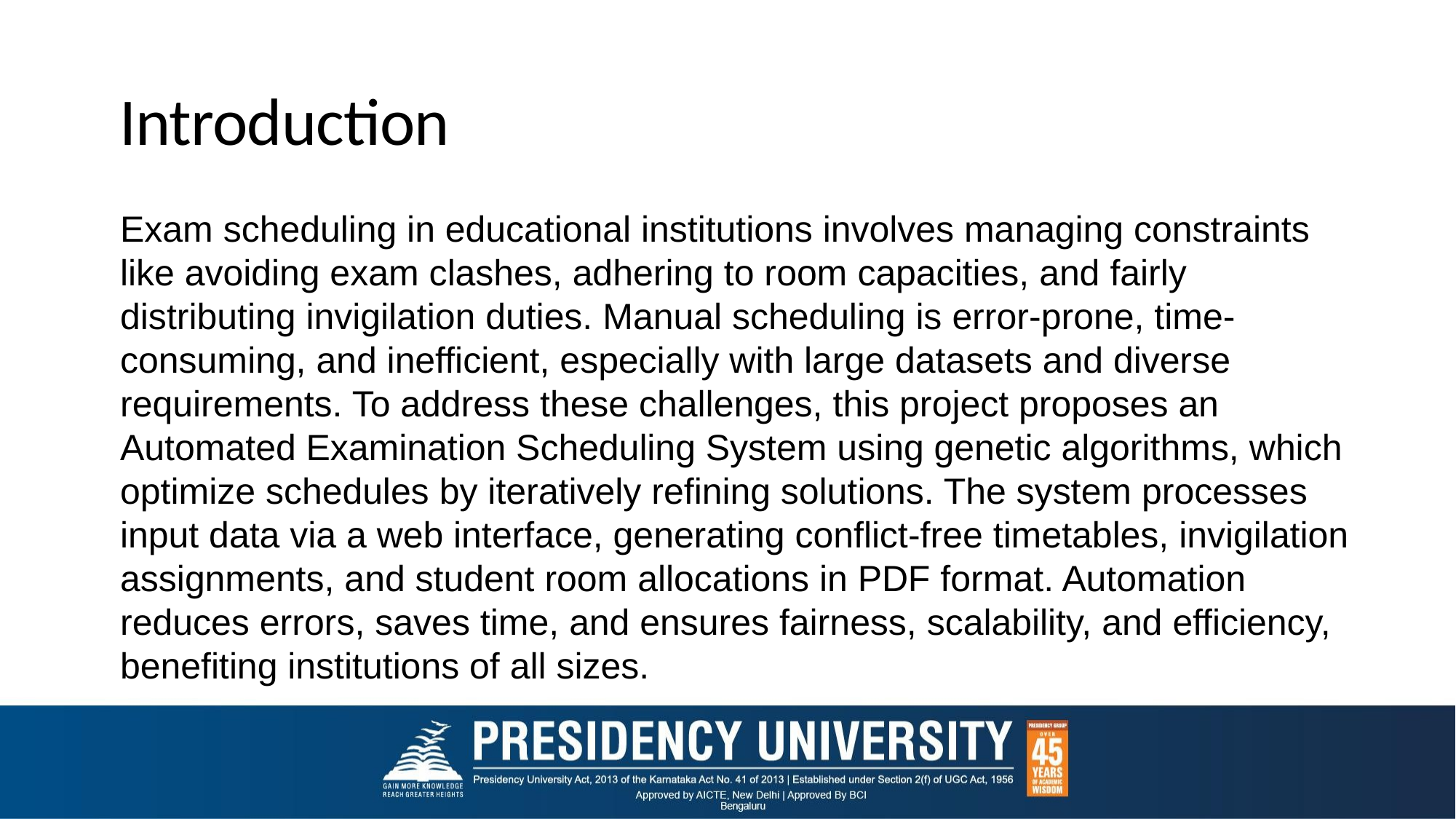

# Introduction

Exam scheduling in educational institutions involves managing constraints like avoiding exam clashes, adhering to room capacities, and fairly distributing invigilation duties. Manual scheduling is error-prone, time-consuming, and inefficient, especially with large datasets and diverse requirements. To address these challenges, this project proposes an Automated Examination Scheduling System using genetic algorithms, which optimize schedules by iteratively refining solutions. The system processes input data via a web interface, generating conflict-free timetables, invigilation assignments, and student room allocations in PDF format. Automation reduces errors, saves time, and ensures fairness, scalability, and efficiency, benefiting institutions of all sizes.